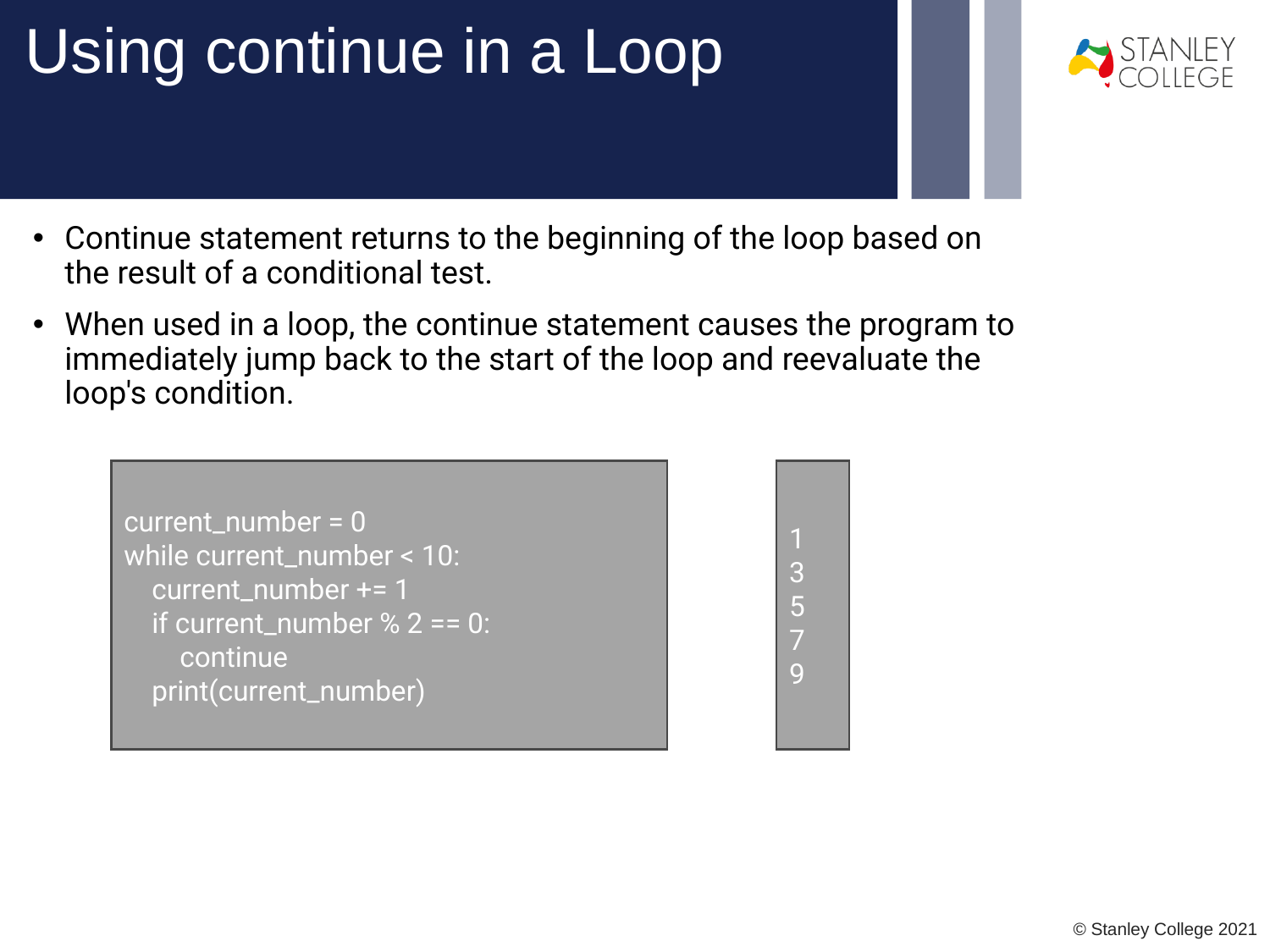

# Using continue in a Loop

Continue statement returns to the beginning of the loop based on the result of a conditional test.
When used in a loop, the continue statement causes the program to immediately jump back to the start of the loop and reevaluate the loop's condition.
1
3
5
7
9
current_number = 0
while current_number < 10:
    current_number += 1
    if current_number % 2 == 0:
        continue
    print(current_number)